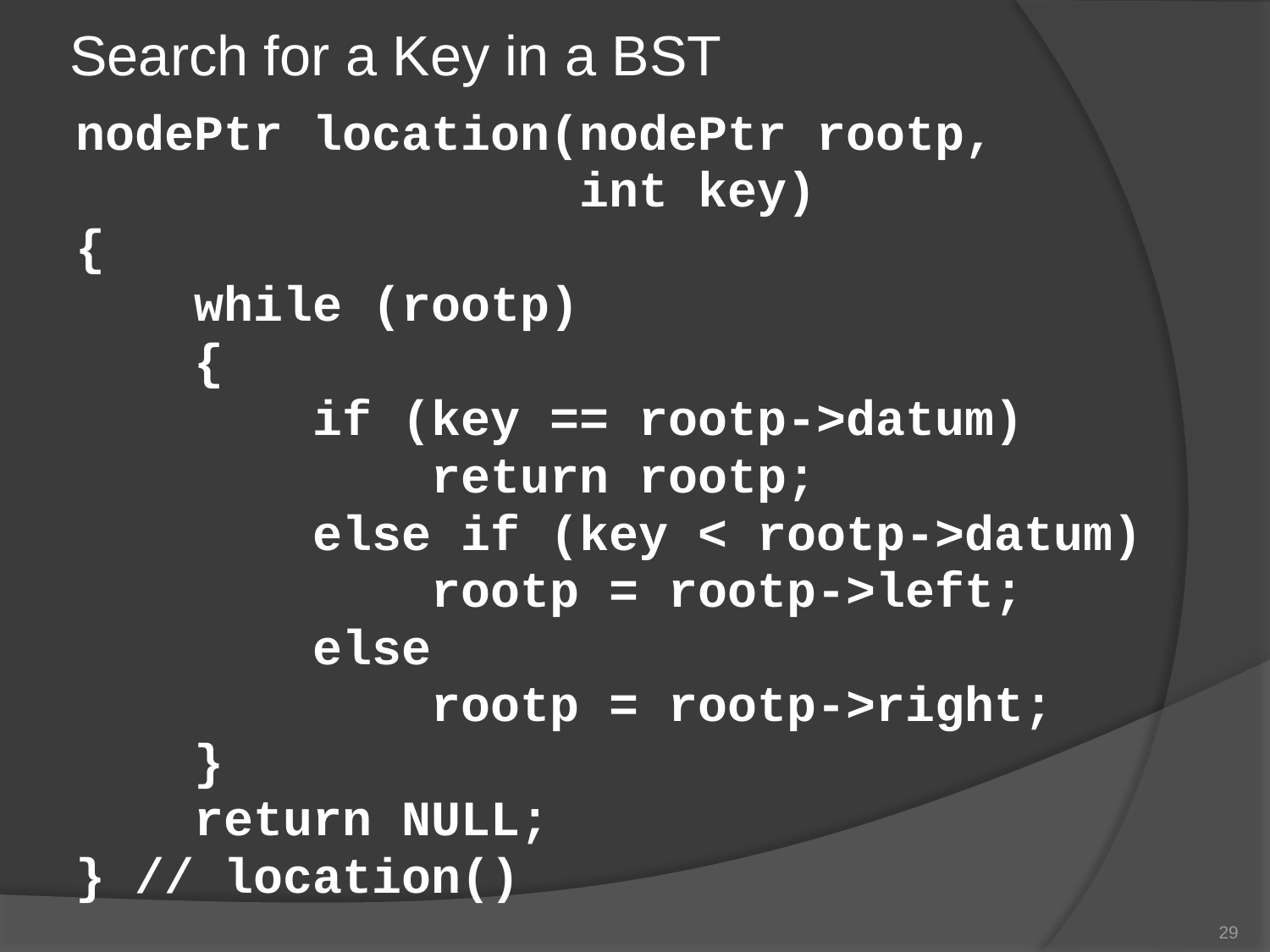

# Search for a Key in a BST
nodePtr location(nodePtr rootp,
                 int key)
{
    while (rootp)
    {
        if (key == rootp->datum)
            return rootp;
        else if (key < rootp->datum)
            rootp = rootp->left;
        else
            rootp = rootp->right;
    }
    return NULL;
} // location()
29